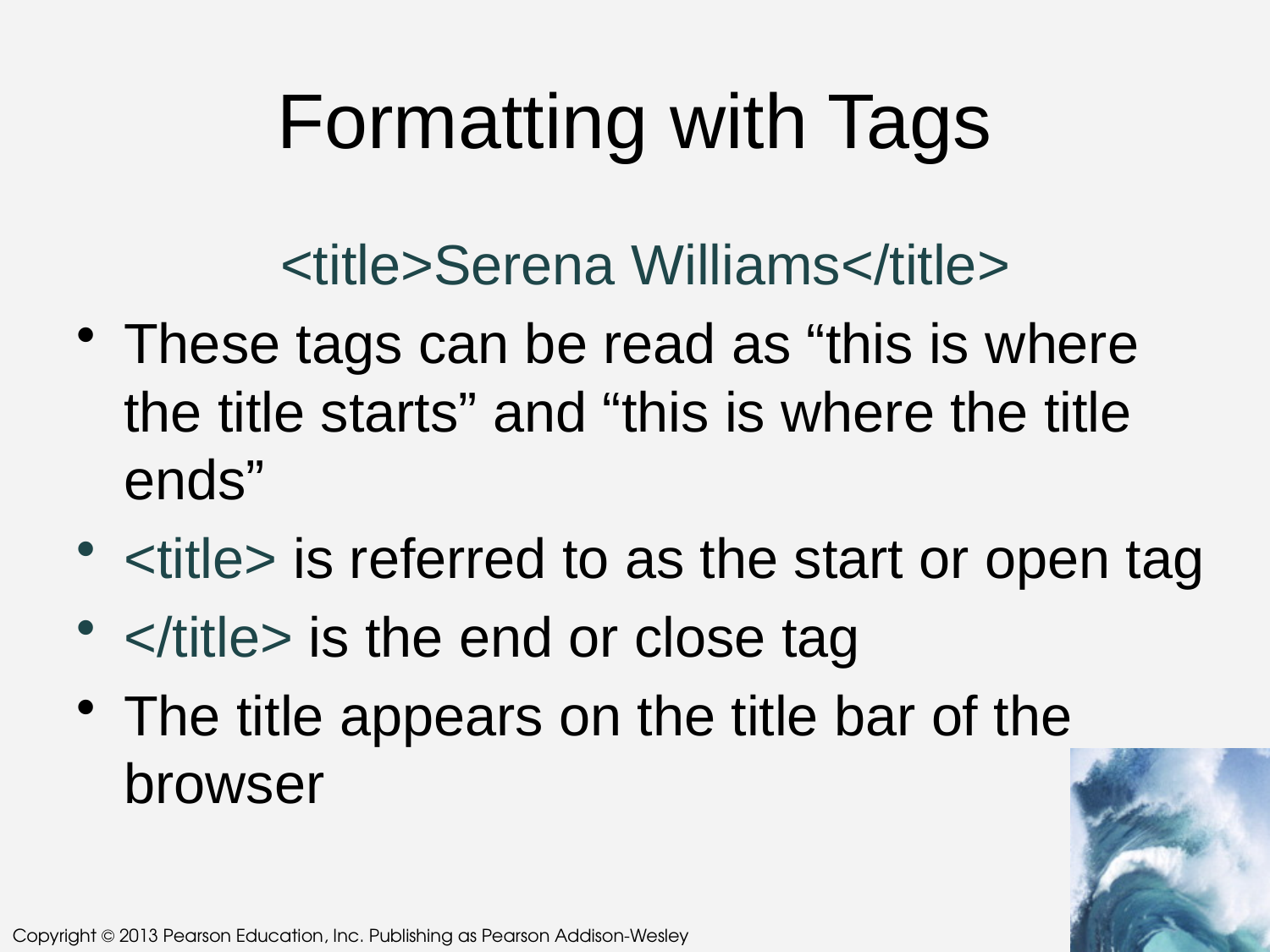

# Formatting with Tags
<title>Serena Williams</title>
These tags can be read as “this is where the title starts” and “this is where the title ends”
<title> is referred to as the start or open tag
</title> is the end or close tag
The title appears on the title bar of the browser